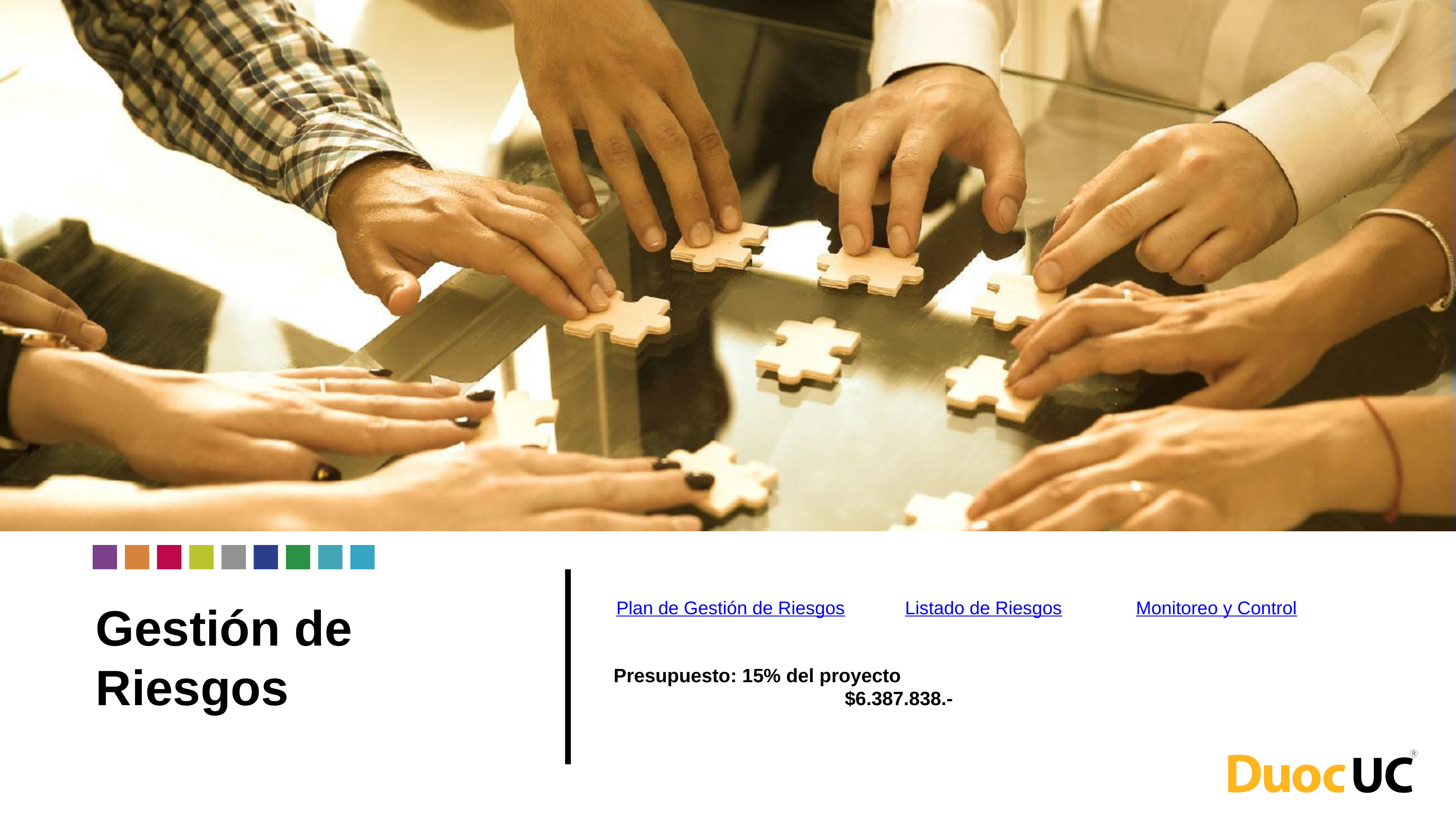

Listado de Riesgos
Monitoreo y Control
# Gestión de Riesgos
Plan de Gestión de Riesgos
Presupuesto: 15% del proyecto
			      $6.387.838.-